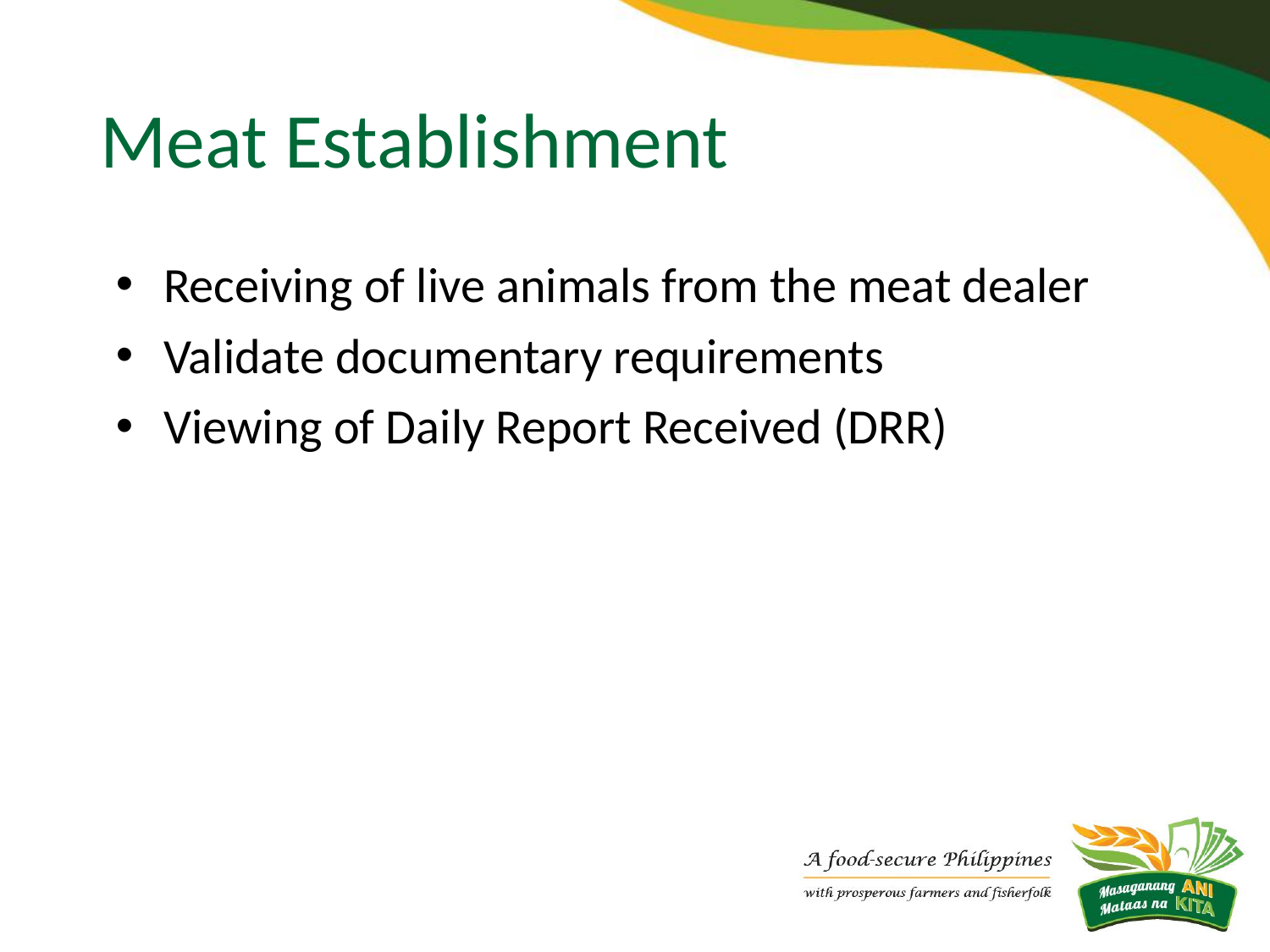

# Meat Establishment
Receiving of live animals from the meat dealer
Validate documentary requirements
Viewing of Daily Report Received (DRR)